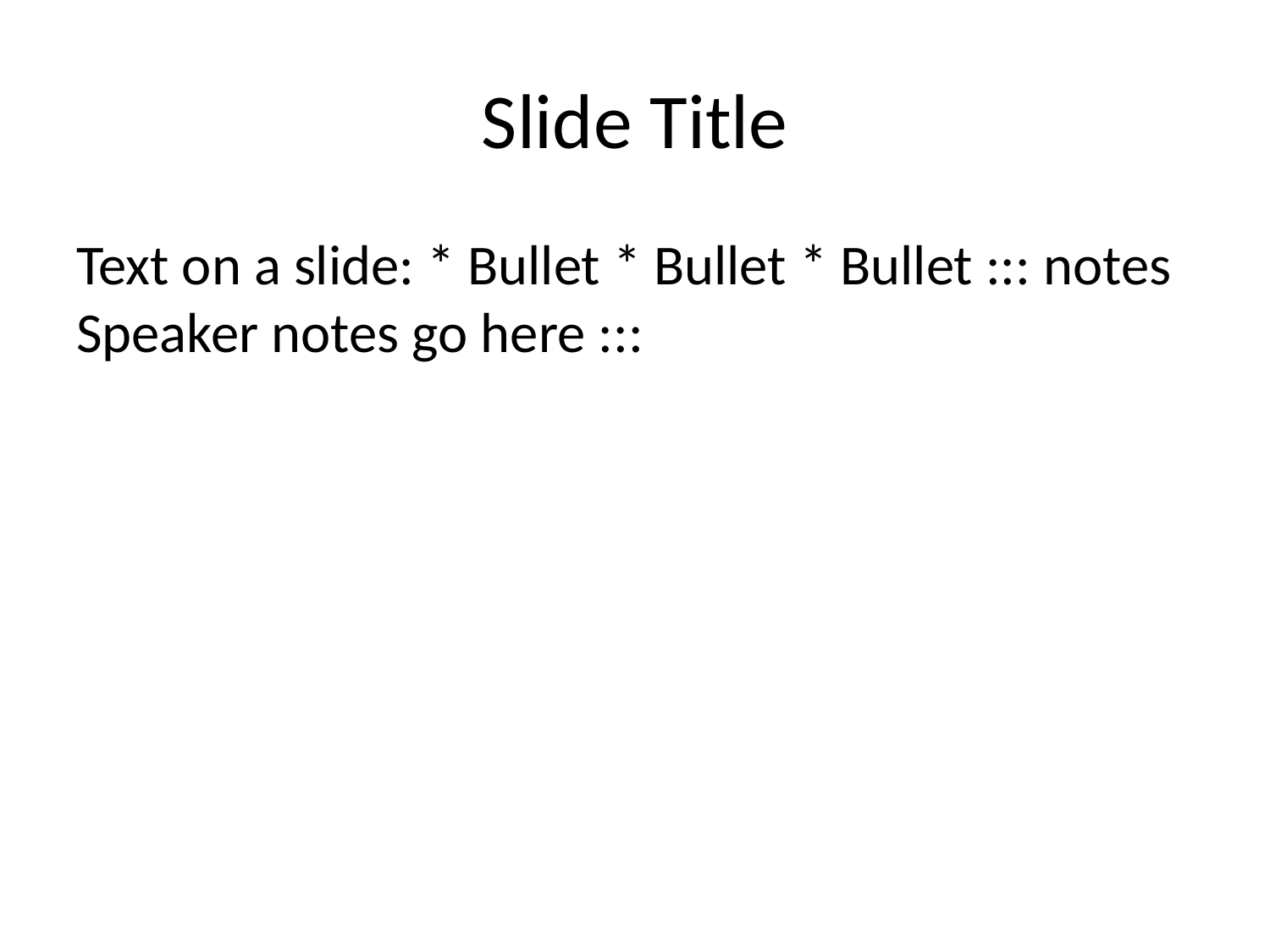

# Slide Title
Text on a slide: * Bullet * Bullet * Bullet ::: notes Speaker notes go here :::